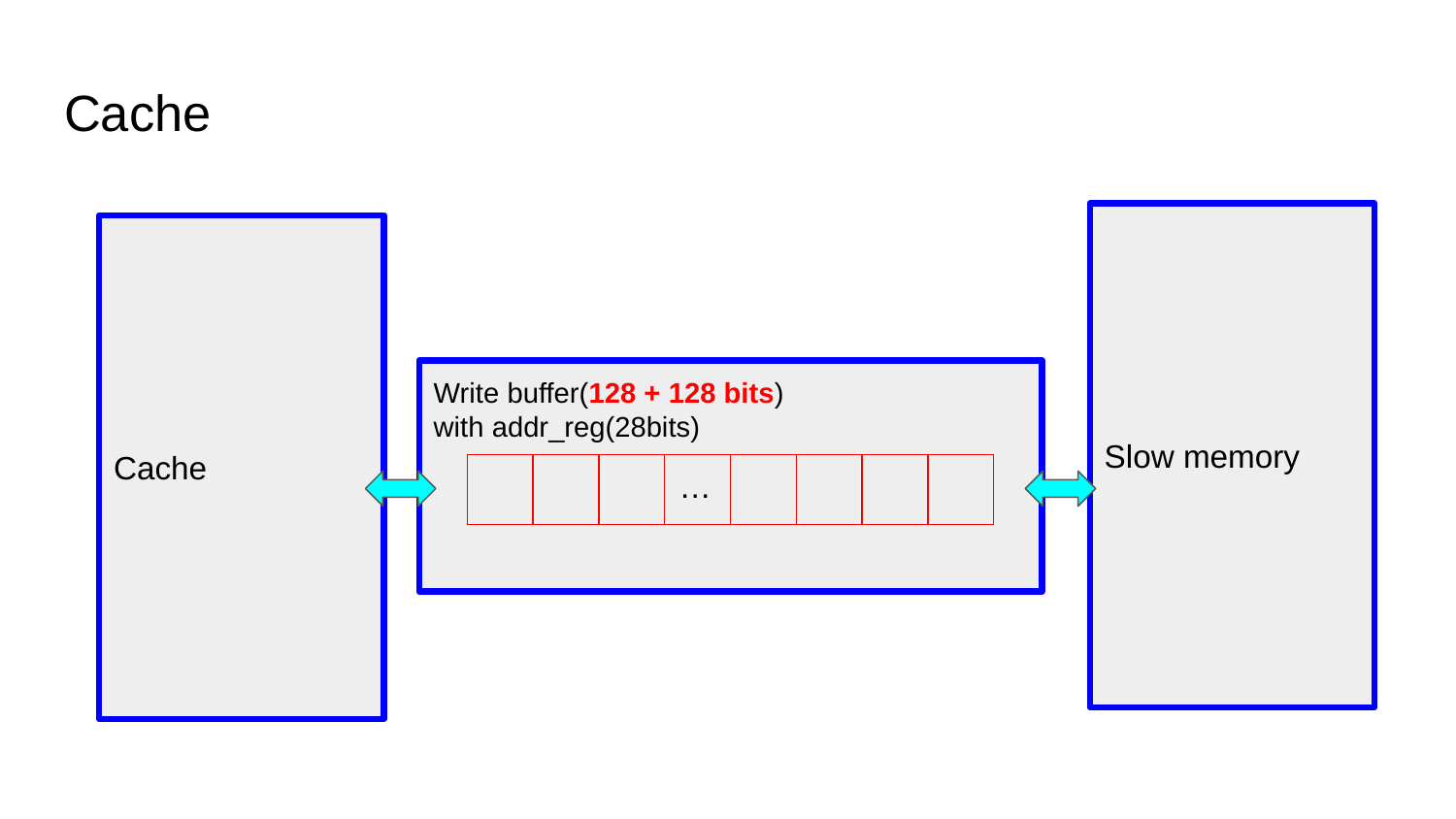

# Cache

Slow memory
Cache

Write buffer(128 + 128 bits)
with addr_reg(28bits)
|  |  |  | … |  |  |  |  |
| --- | --- | --- | --- | --- | --- | --- | --- |